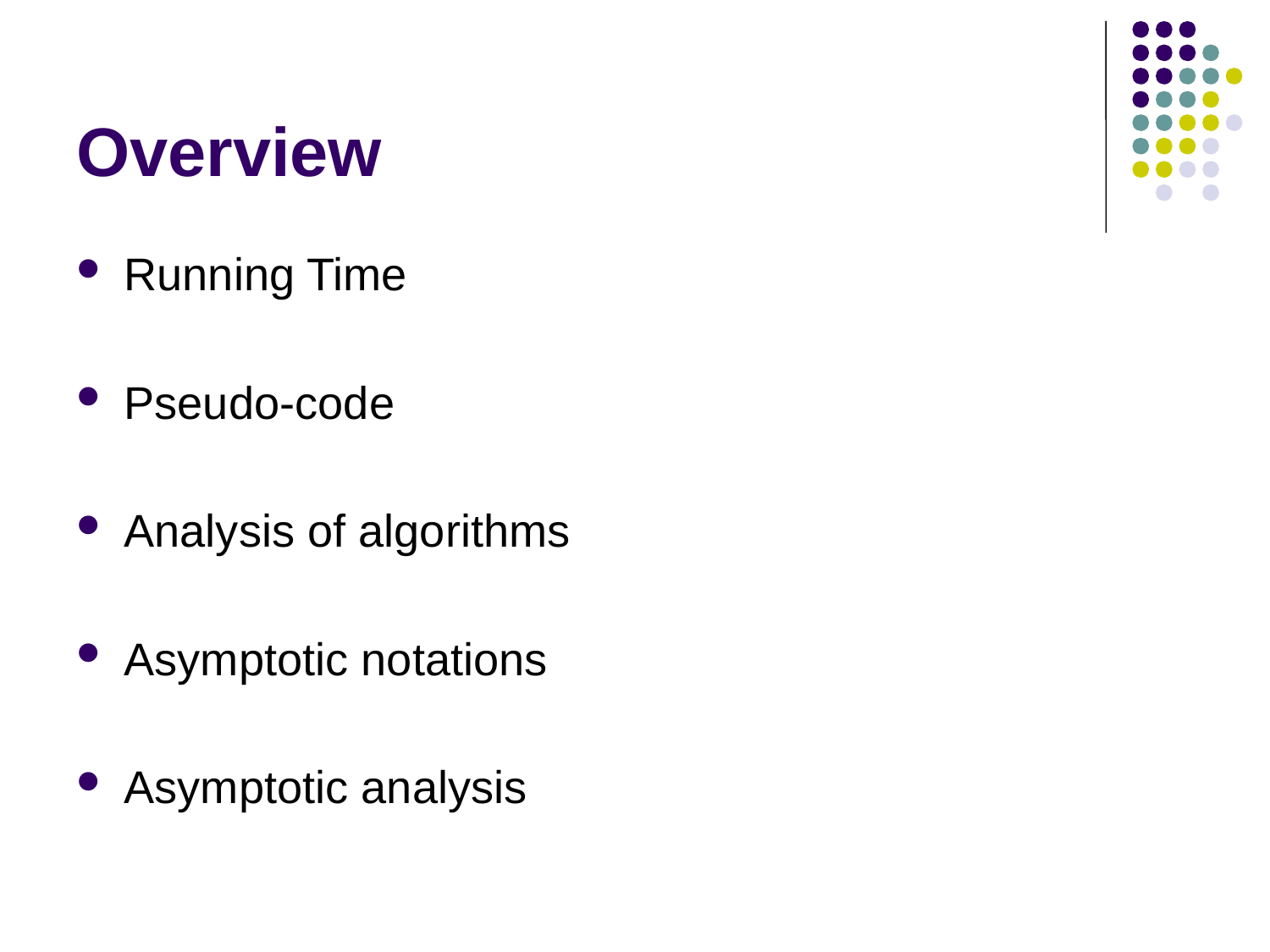

# Overview
Running Time

Pseudo-code

Analysis of algorithms

Asymptotic notations

Asymptotic analysis